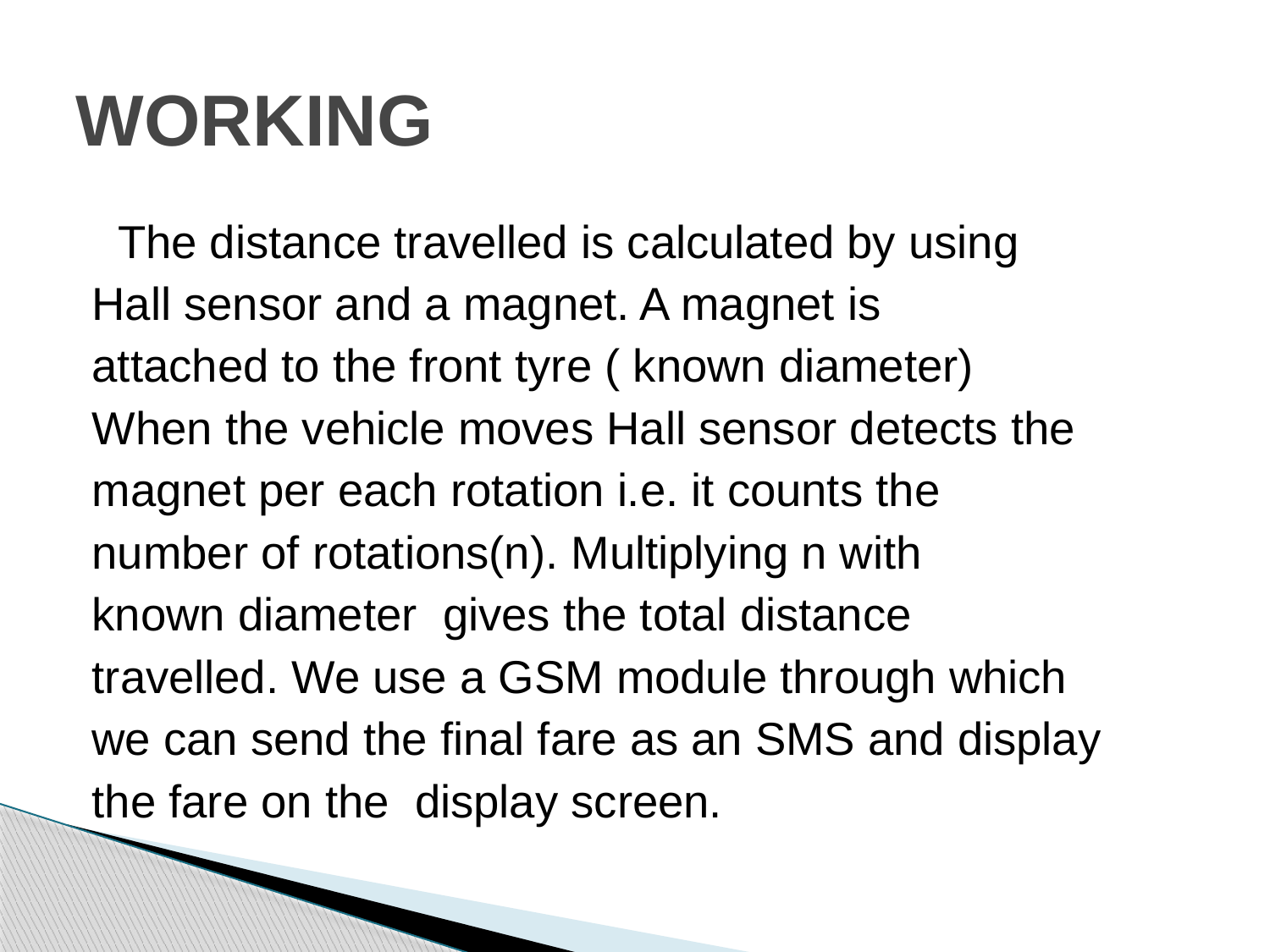

# WORKING
  The distance travelled is calculated by using
Hall sensor and a magnet. A magnet is
attached to the front tyre ( known diameter)
When the vehicle moves Hall sensor detects the
magnet per each rotation i.e. it counts the
number of rotations(n). Multiplying n with
known diameter  gives the total distance
travelled. We use a GSM module through which
we can send the final fare as an SMS and display
the fare on the  display screen.